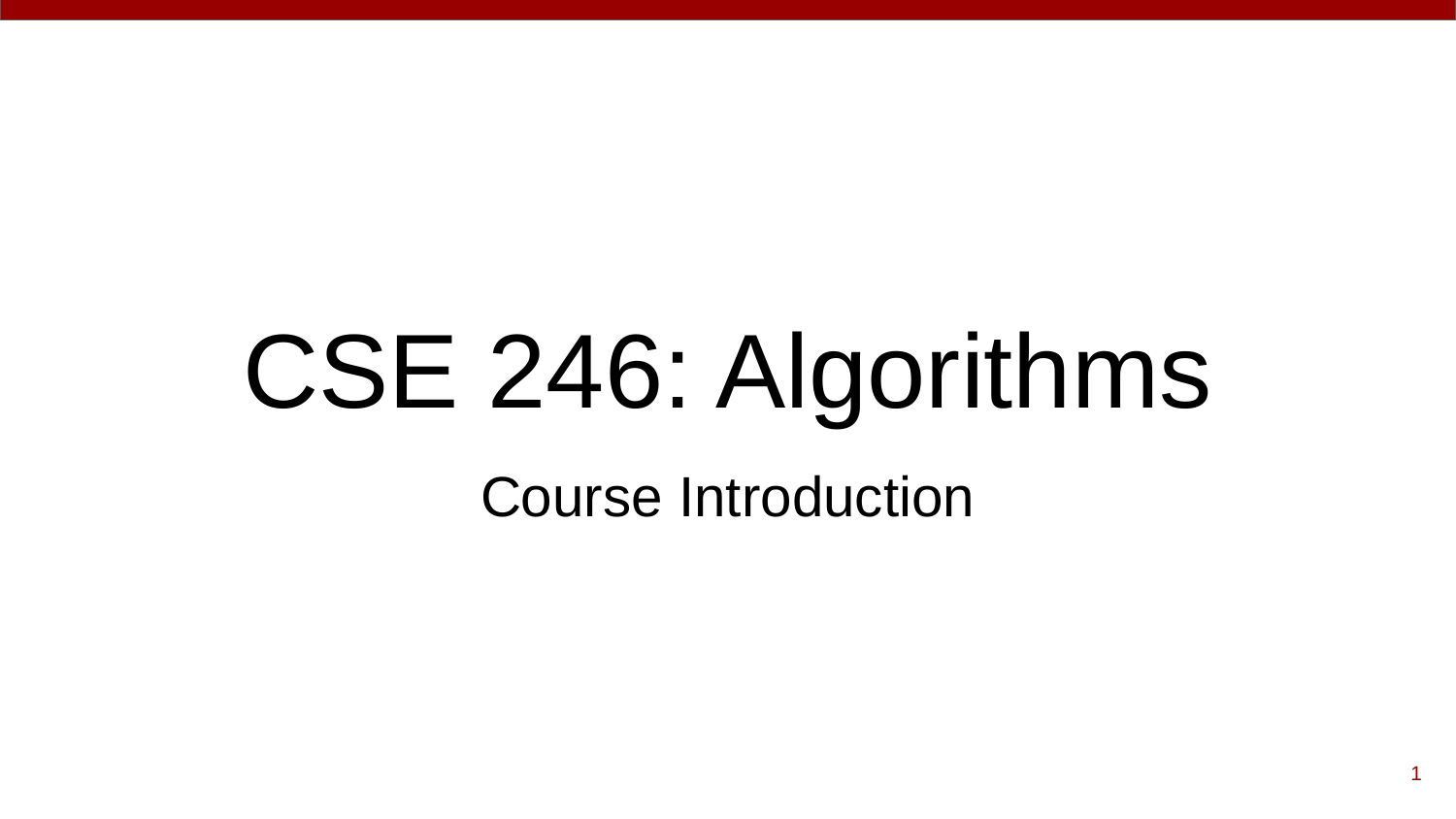

# CSE 246: Algorithms
Course Introduction
1